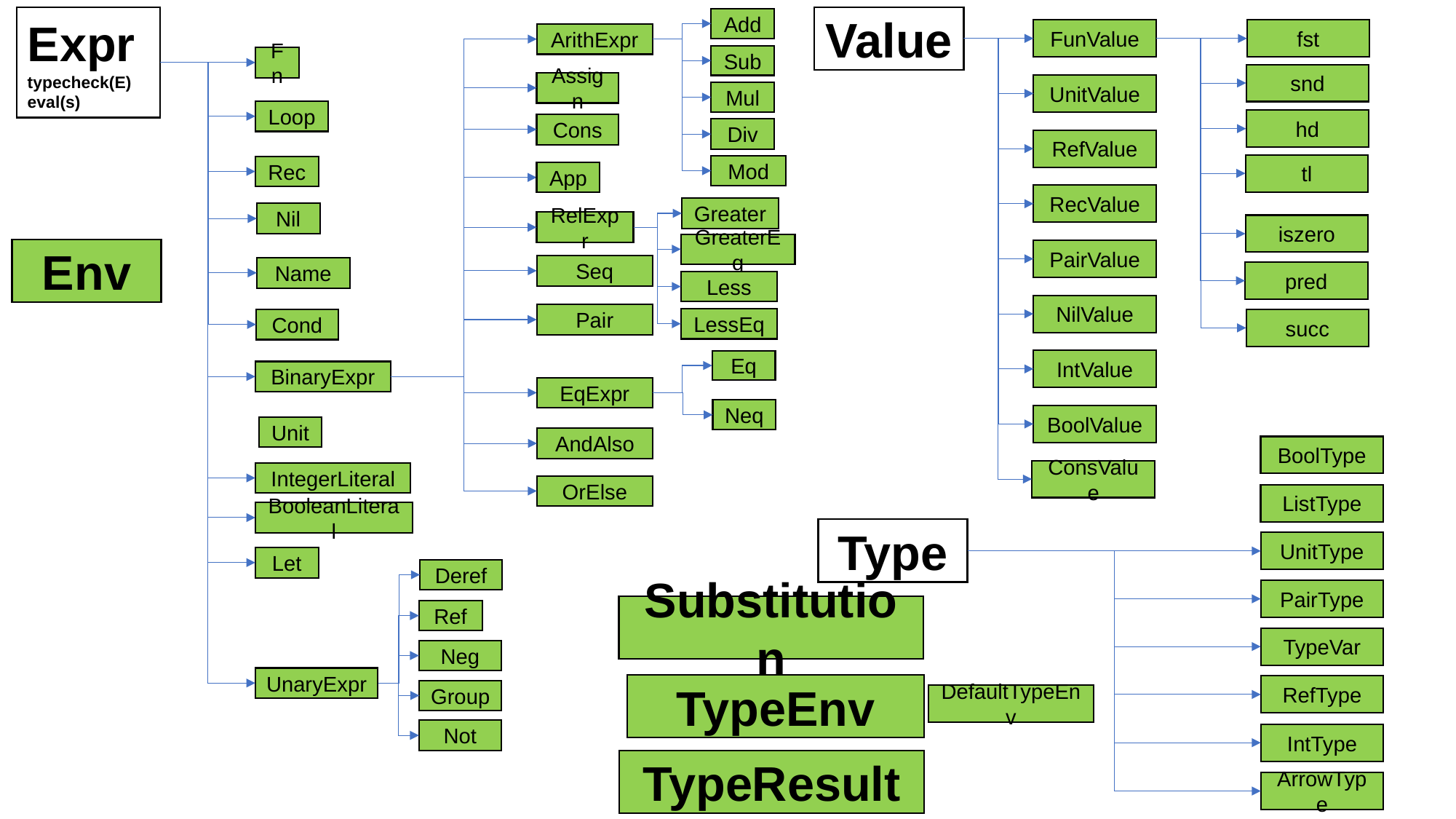

Value
Expr
typecheck(E)
eval(s)
Add
FunValue
fst
ArithExpr
Sub
Fn
snd
Assign
UnitValue
Mul
Loop
hd
Cons
Div
RefValue
tl
Mod
Rec
App
RecValue
Greater
Nil
RelExpr
iszero
GreaterEq
Env
PairValue
Seq
Name
pred
Less
NilValue
Pair
LessEq
Cond
succ
IntValue
Eq
BinaryExpr
EqExpr
Neq
BoolValue
Unit
AndAlso
BoolType
ConsValue
IntegerLiteral
OrElse
ListType
BooleanLiteral
Type
UnitType
Let
Deref
PairType
Substitution
Ref
TypeVar
Neg
UnaryExpr
TypeEnv
RefType
Group
DefaultTypeEnv
Not
IntType
TypeResult
ArrowType